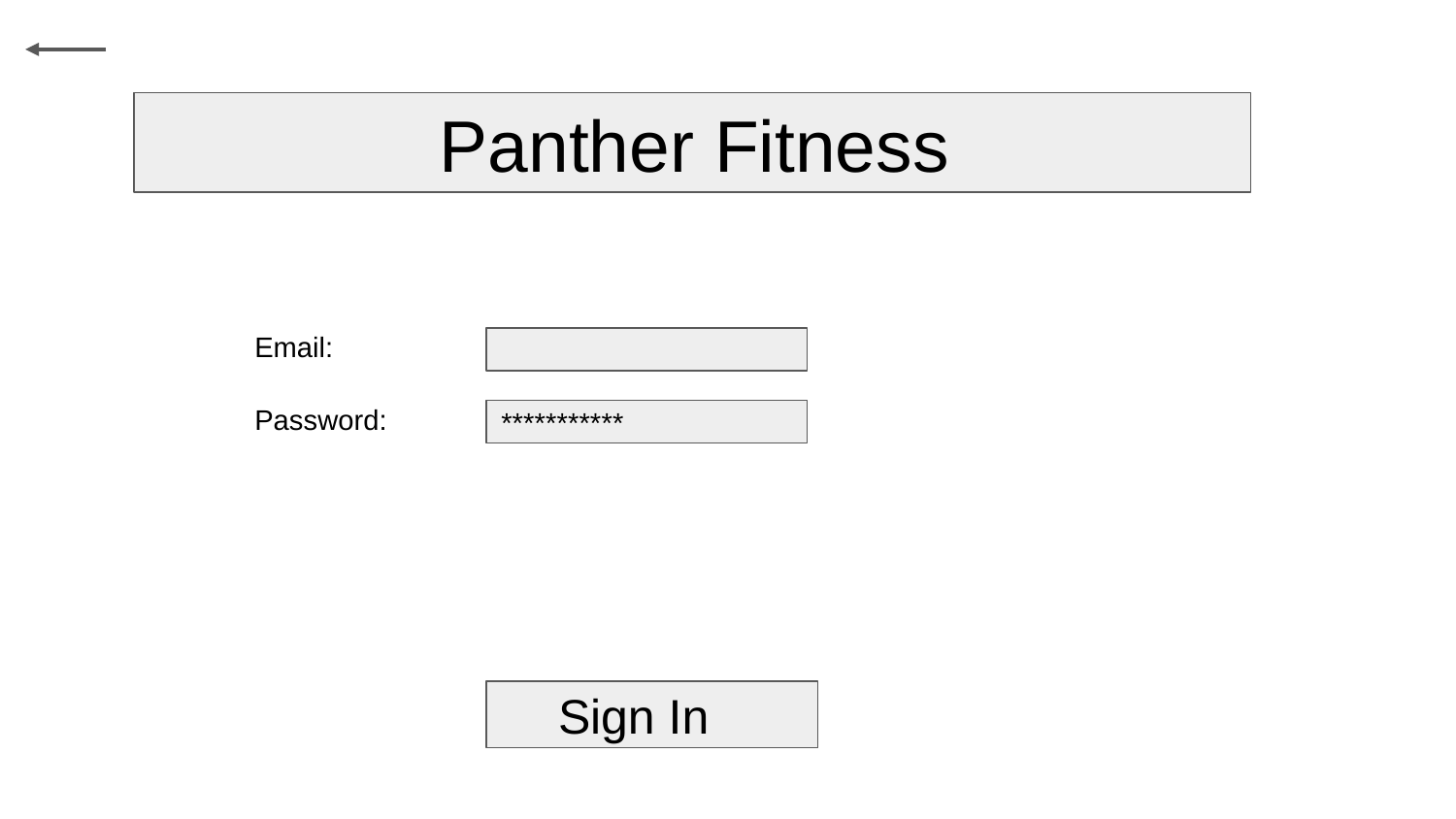

Panther Fitness

Email:

Password:
***********

Sign In